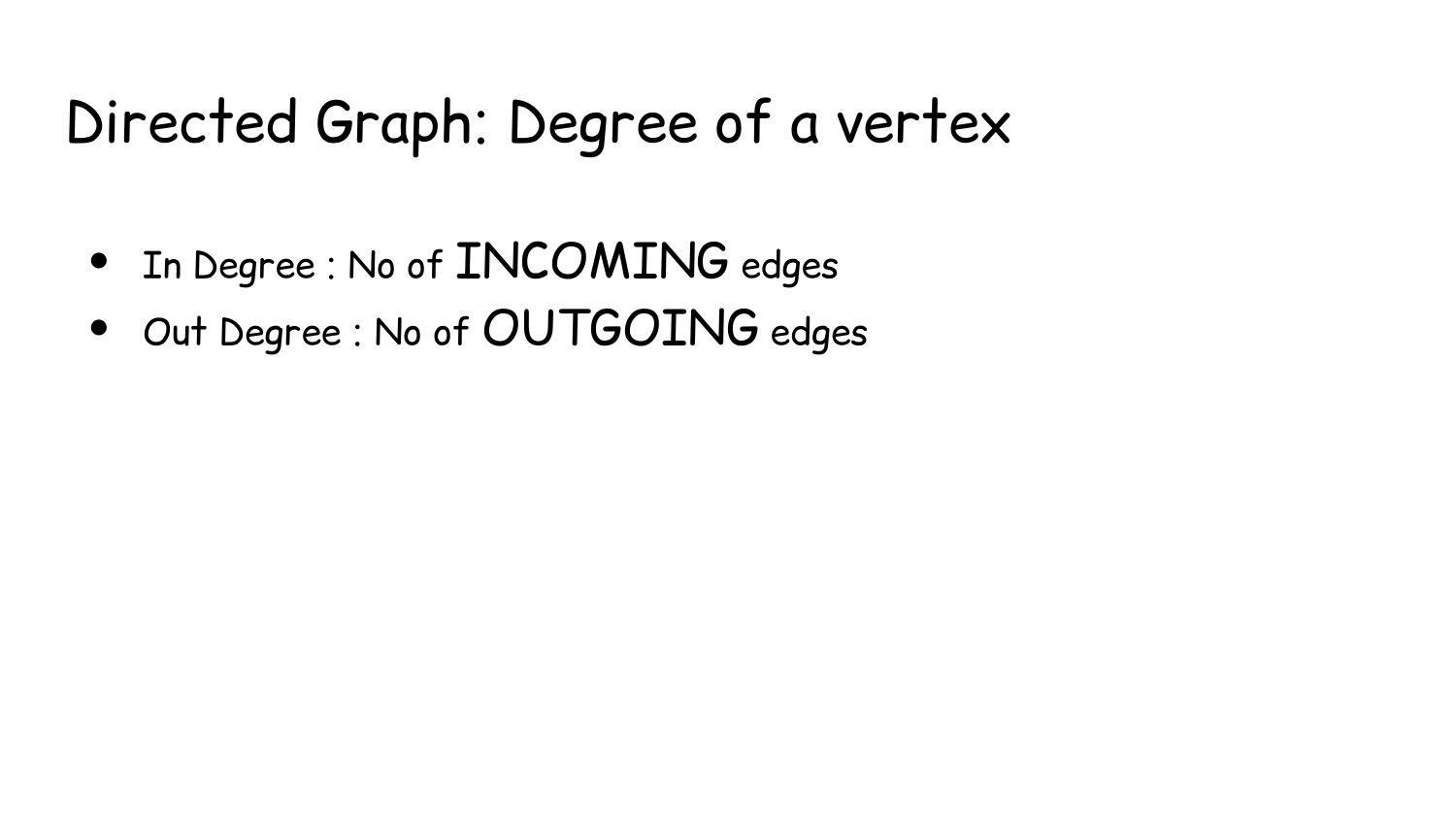

# Directed Graph: Degree of a vertex
In Degree : No of INCOMING edges
Out Degree : No of OUTGOING edges